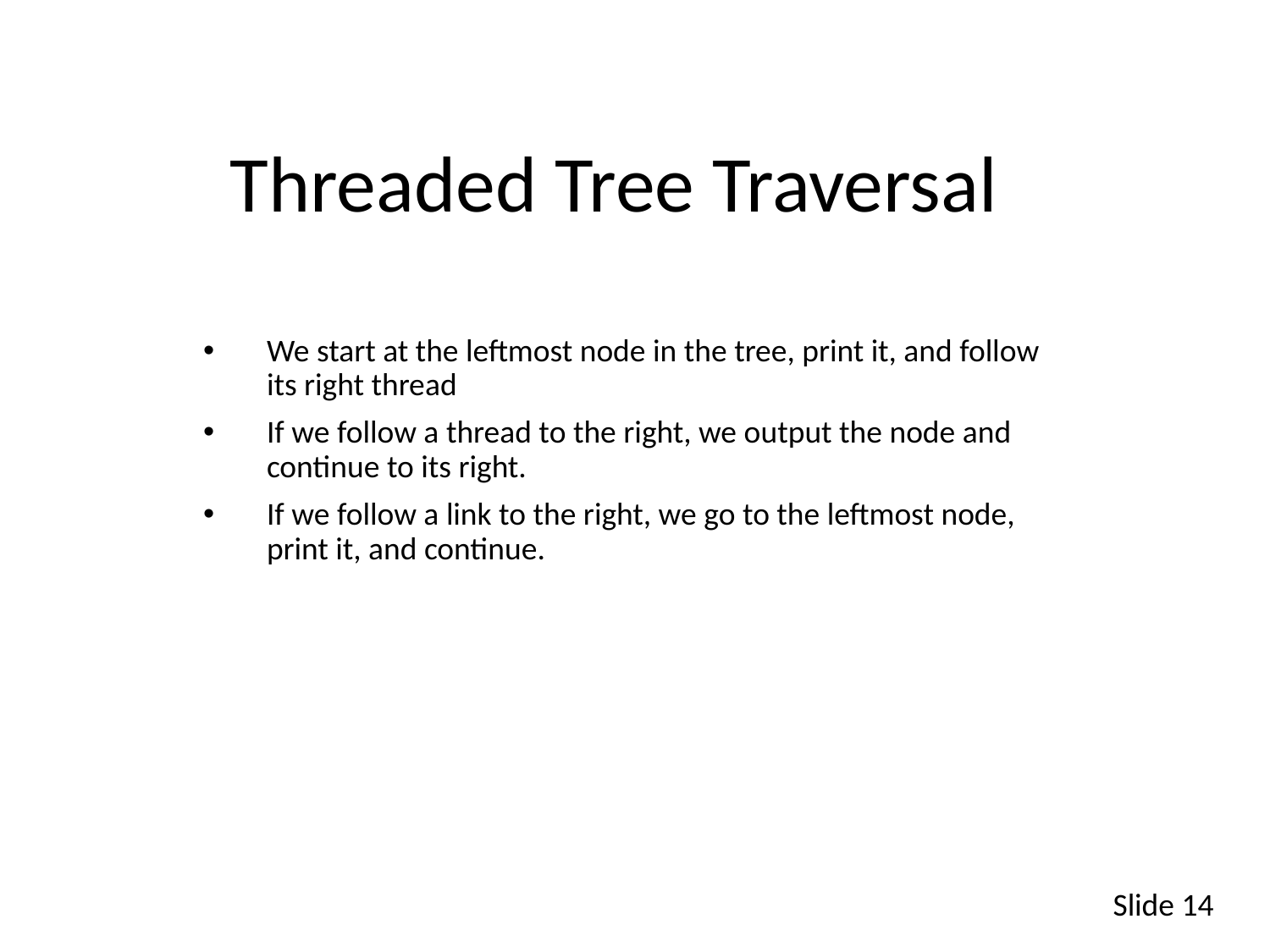

# Threaded Tree Traversal
We start at the leftmost node in the tree, print it, and follow its right thread
If we follow a thread to the right, we output the node and continue to its right.
If we follow a link to the right, we go to the leftmost node, print it, and continue.

Slide 14